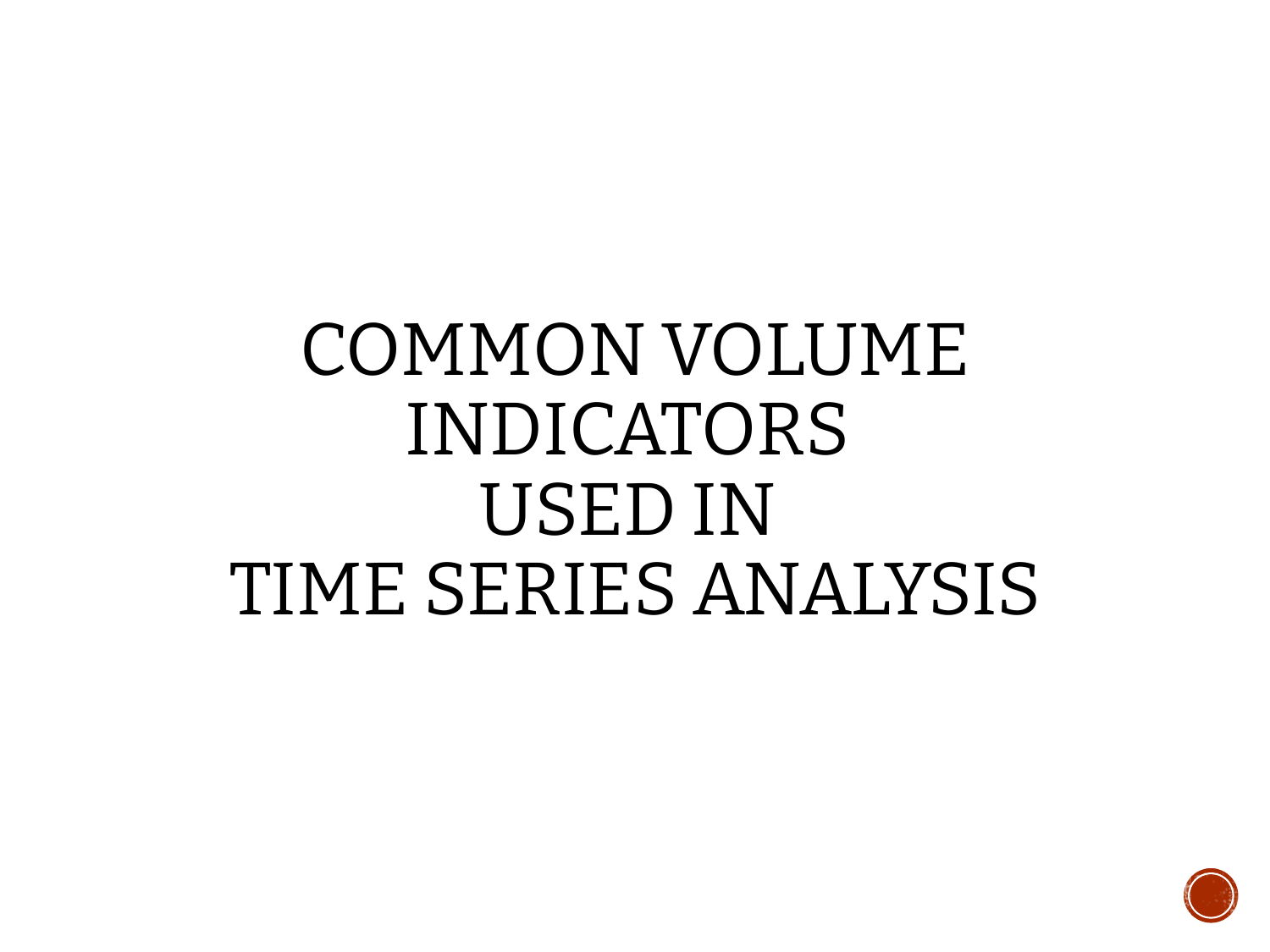

# Common Volume Indicators Used in Time Series Analysis